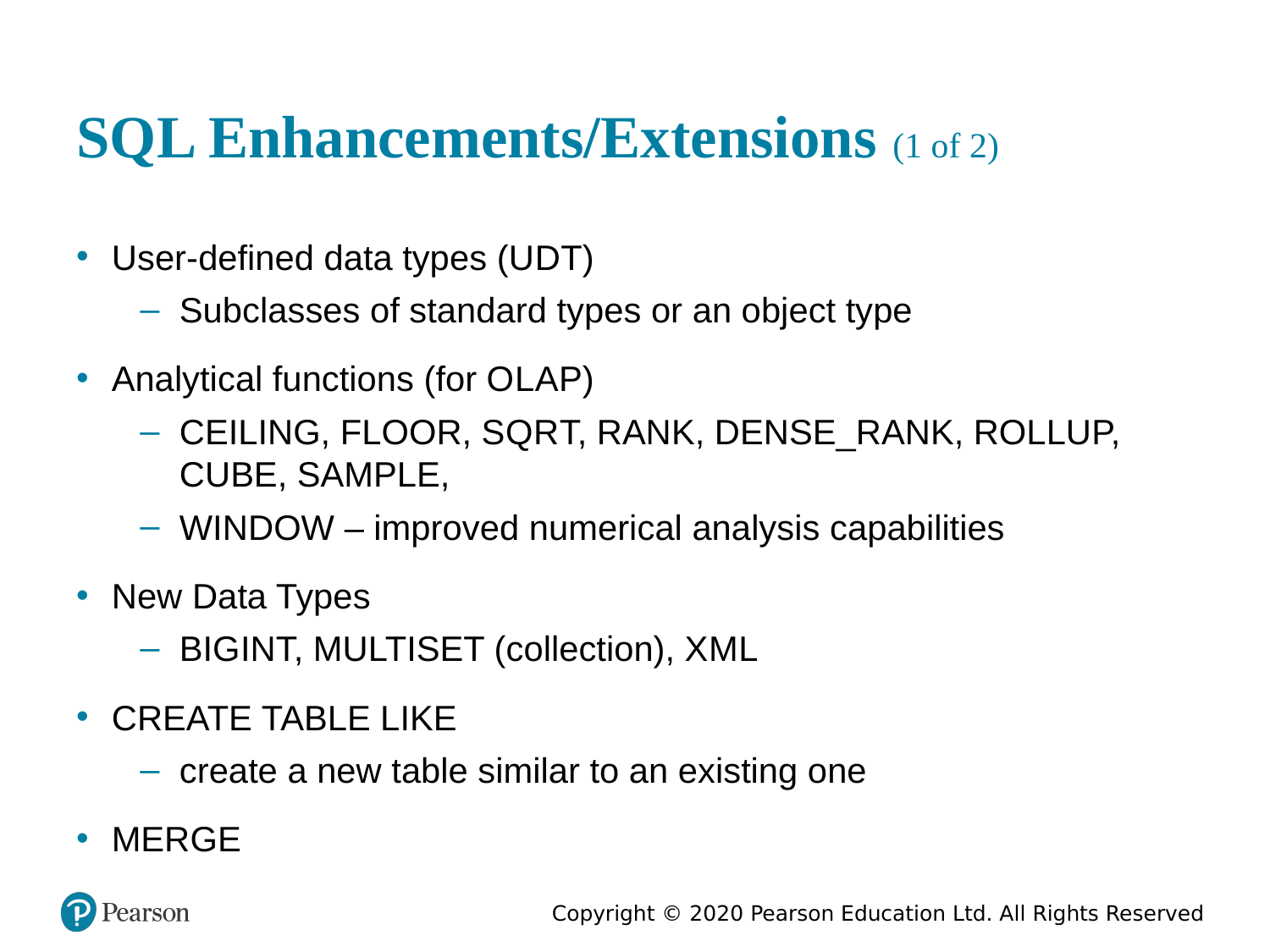

# S Q L Enhancements/Extensions (1 of 2)
User-defined data types (U D T)
Subclasses of standard types or an object type
Analytical functions (for O L A P)
CEILING, FLOOR, S Q R T, RANK, DENSE_RANK, ROLLUP, CUBE, SAMPLE,
WINDOW – improved numerical analysis capabilities
New Data Types
BIG INT, MULTISET (collection), X M L
CREATE TABLE LIKE
create a new table similar to an existing one
MERGE